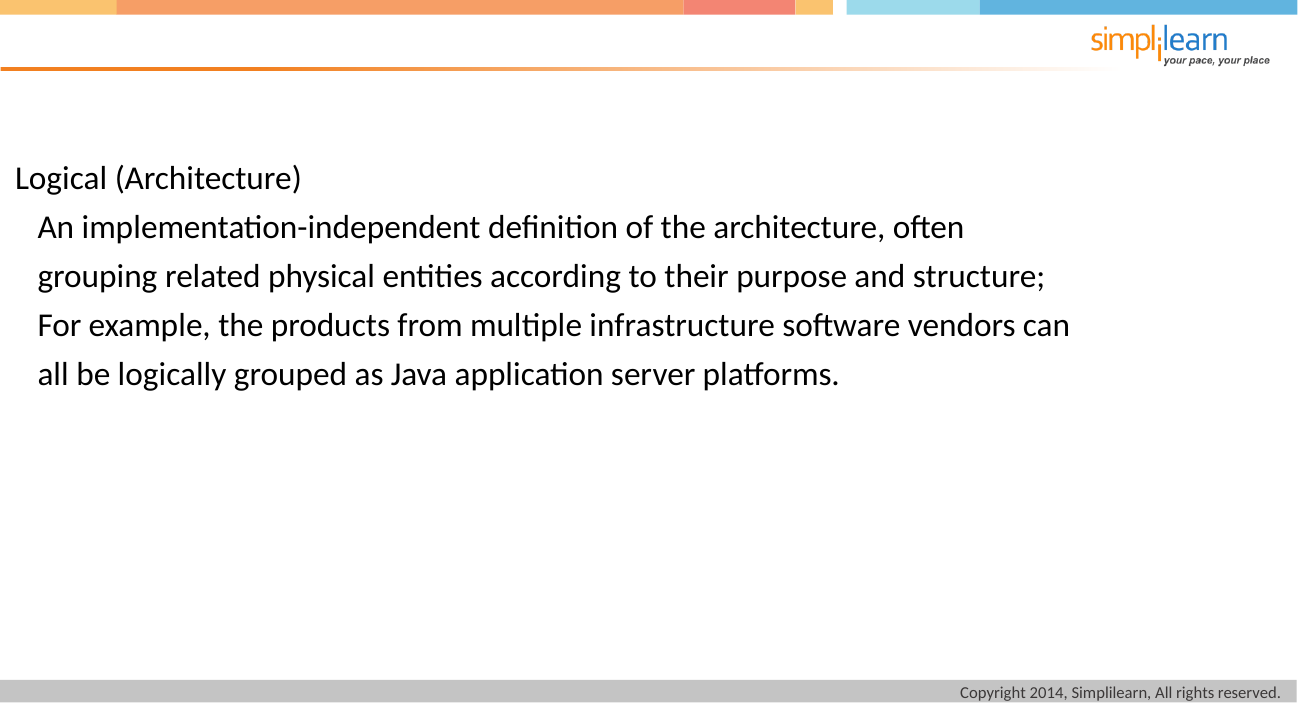

Logical (Architecture)
   An implementation-independent definition of the architecture, often
   grouping related physical entities according to their purpose and structure;
   For example, the products from multiple infrastructure software vendors can
   all be logically grouped as Java application server platforms.